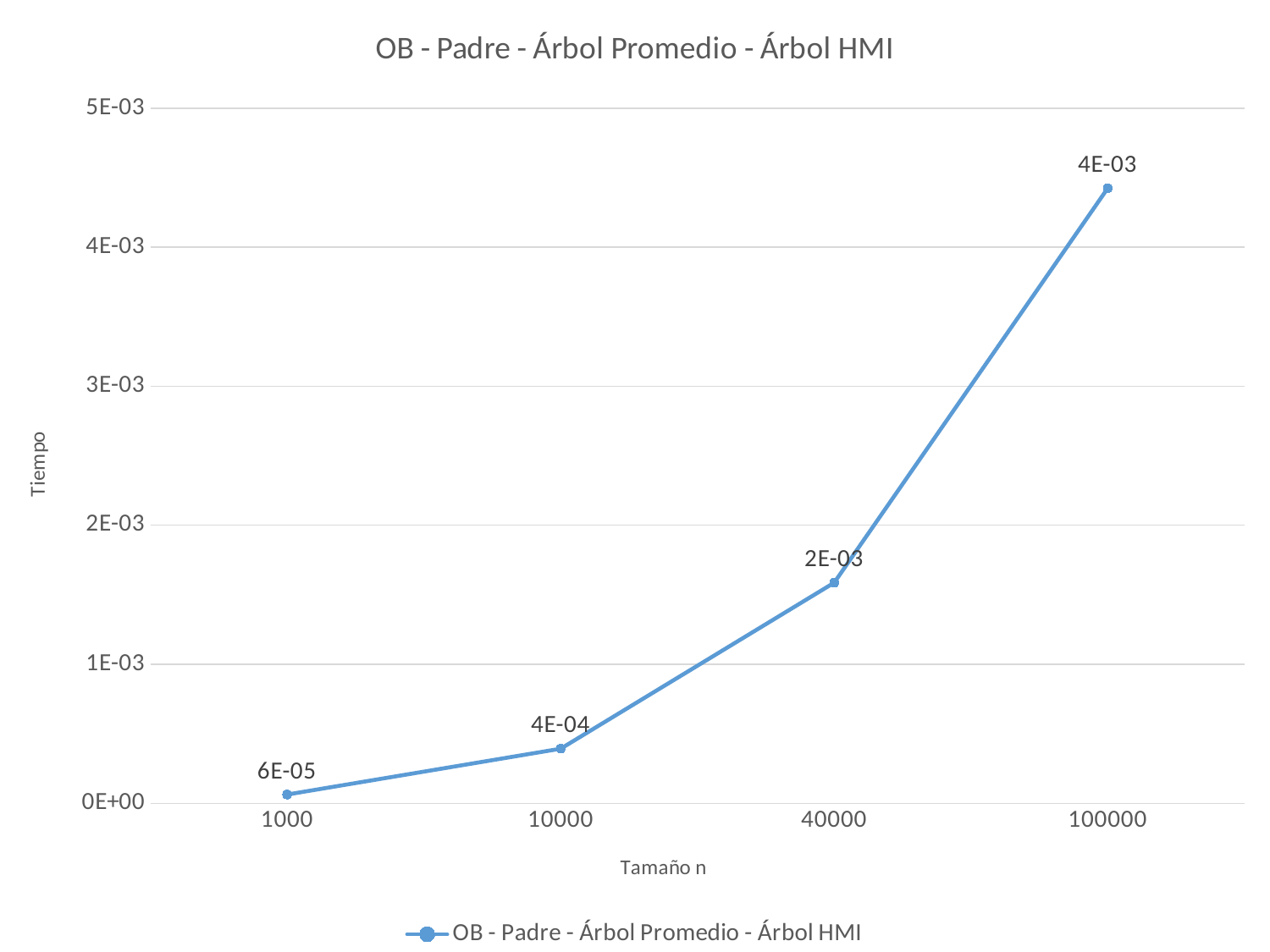

### Chart: OB - Padre - Árbol Promedio - Árbol HMI

| Category | OB - Padre - Árbol Promedio - Árbol HMI |
|---|---|
| 1000 | 6.34284e-05 |
| 10000 | 0.000392927 |
| 40000 | 0.00158688 |
| 100000 | 0.00442478 |